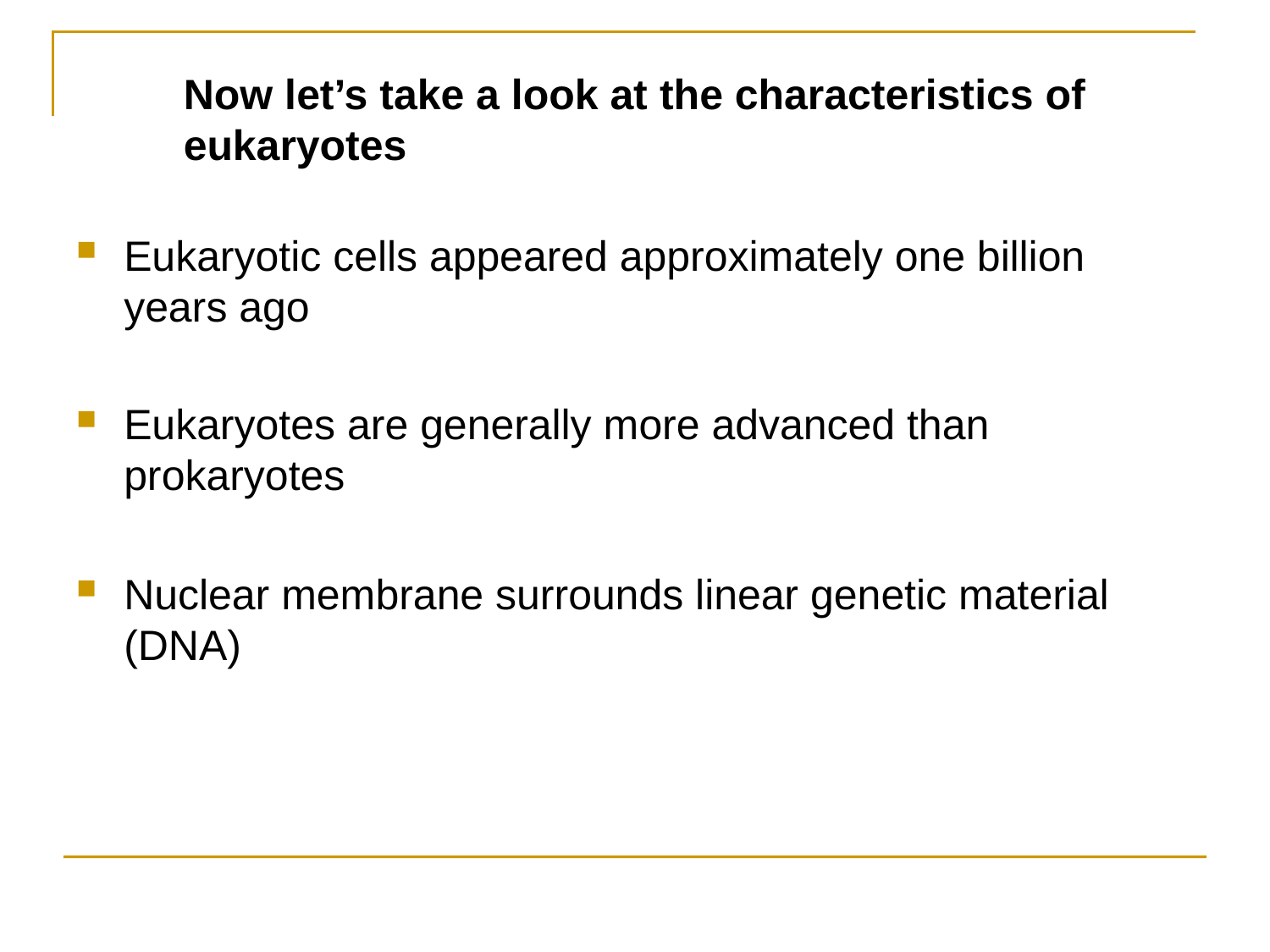

Now let’s take a look at the characteristics of eukaryotes
Eukaryotic cells appeared approximately one billion years ago

Eukaryotes are generally more advanced than prokaryotes

Nuclear membrane surrounds linear genetic material (DNA)